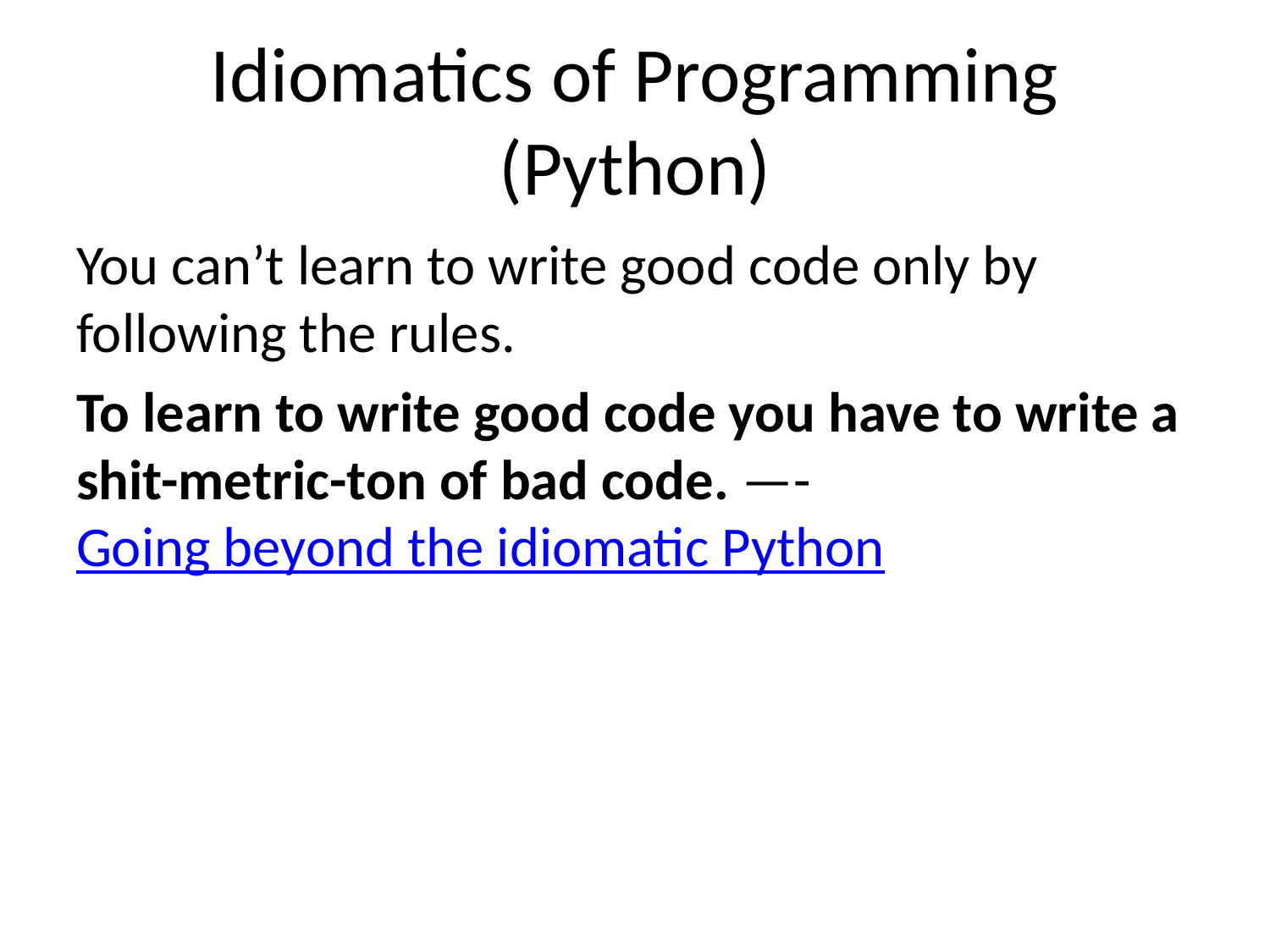

# Idiomatics of Programming (Python)
You can’t learn to write good code only by following the rules.
To learn to write good code you have to write a shit-metric-ton of bad code. —- Going beyond the idiomatic Python